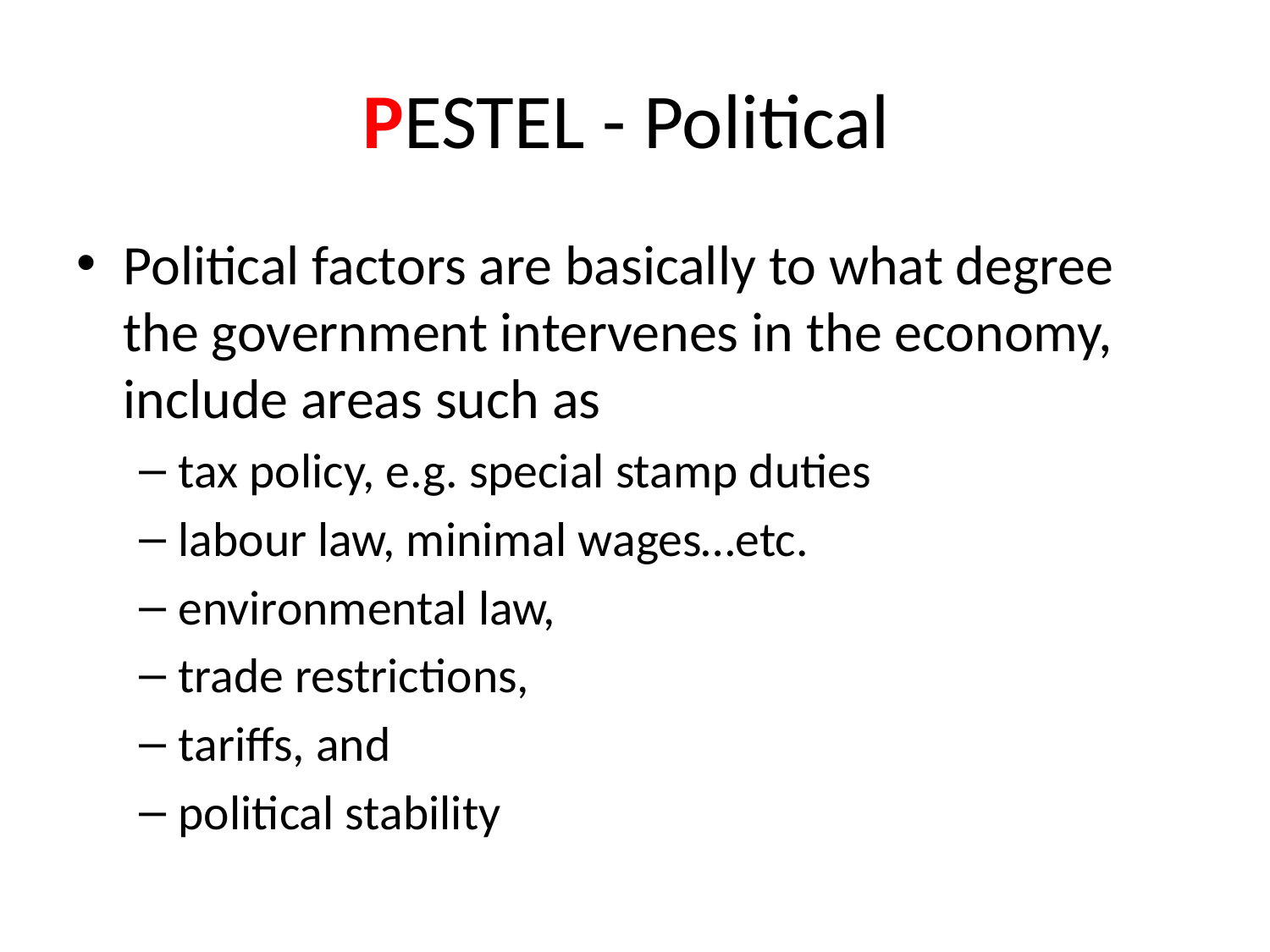

# PESTEL - Political
Political factors are basically to what degree the government intervenes in the economy, include areas such as
tax policy, e.g. special stamp duties
labour law, minimal wages…etc.
environmental law,
trade restrictions,
tariffs, and
political stability